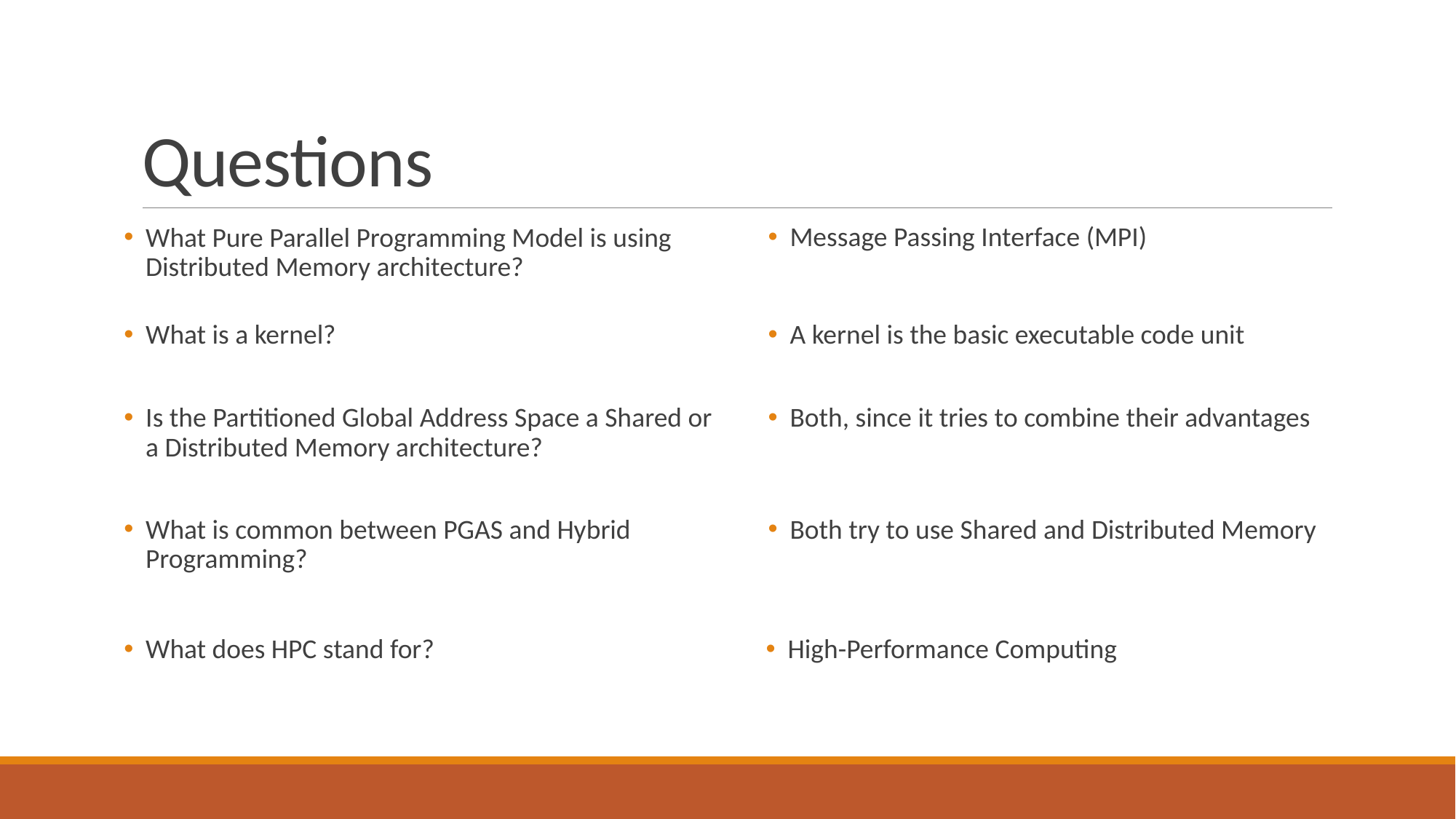

# Questions
Message Passing Interface (MPI)

What Pure Parallel Programming Model is using Distributed Memory architecture?

What is a kernel?

A kernel is the basic executable code unit
Is the Partitioned Global Address Space a Shared or  a Distributed Memory architecture?

Both, since it tries to combine their advantages

What is common between PGAS and Hybrid Programming?

Both try to use Shared and Distributed Memory
What does HPC stand for?

High-Performance Computing